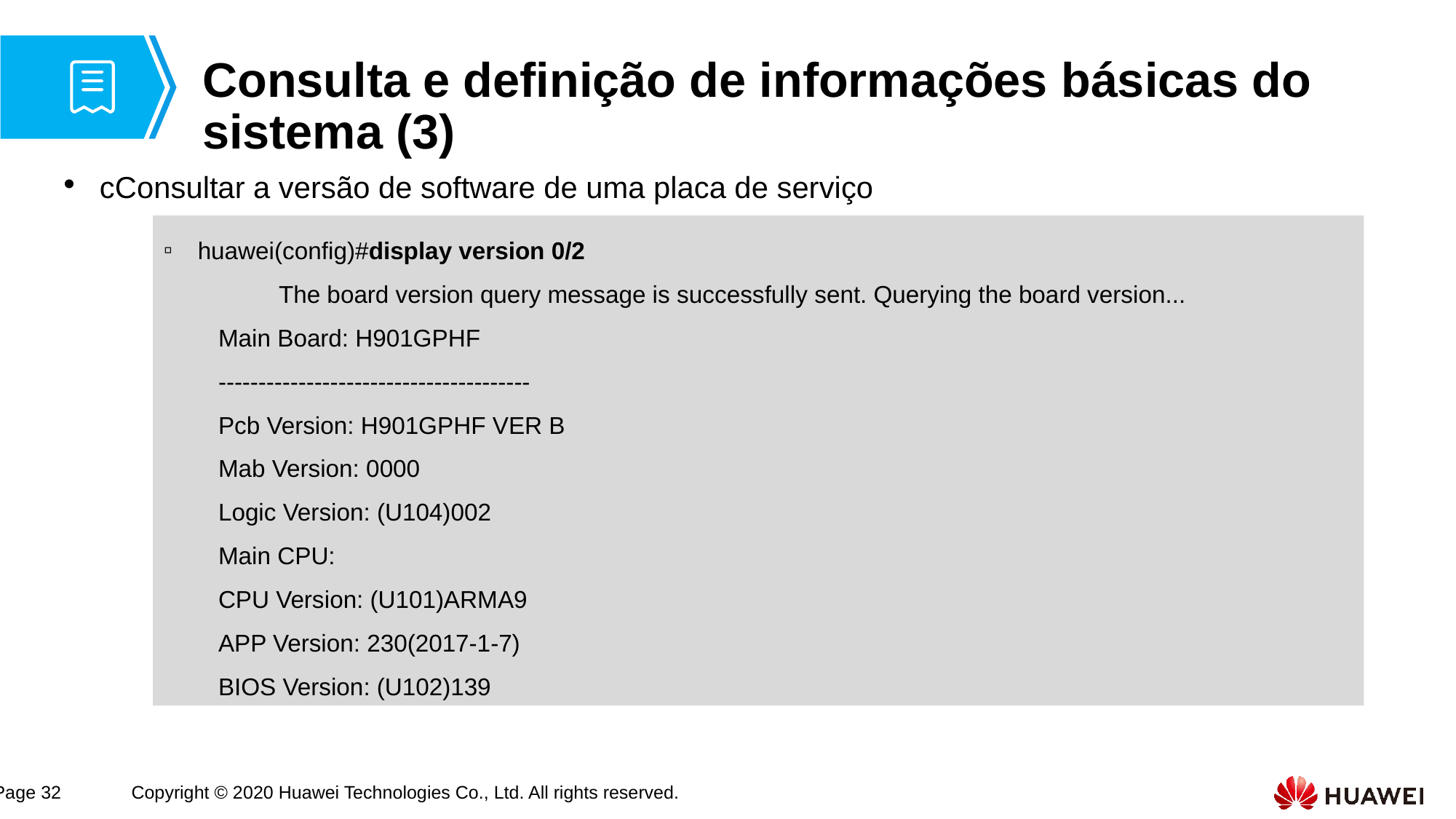

# Consulta e definição de informações básicas do sistema (3)
cConsultar a versão de software de uma placa de serviço
huawei(config)#display version 0/2
         The board version query message is successfully sent. Querying the board version...
Main Board: H901GPHF
---------------------------------------
Pcb Version: H901GPHF VER B
Mab Version: 0000
Logic Version: (U104)002
Main CPU:
CPU Version: (U101)ARMA9
APP Version: 230(2017-1-7)
BIOS Version: (U102)139